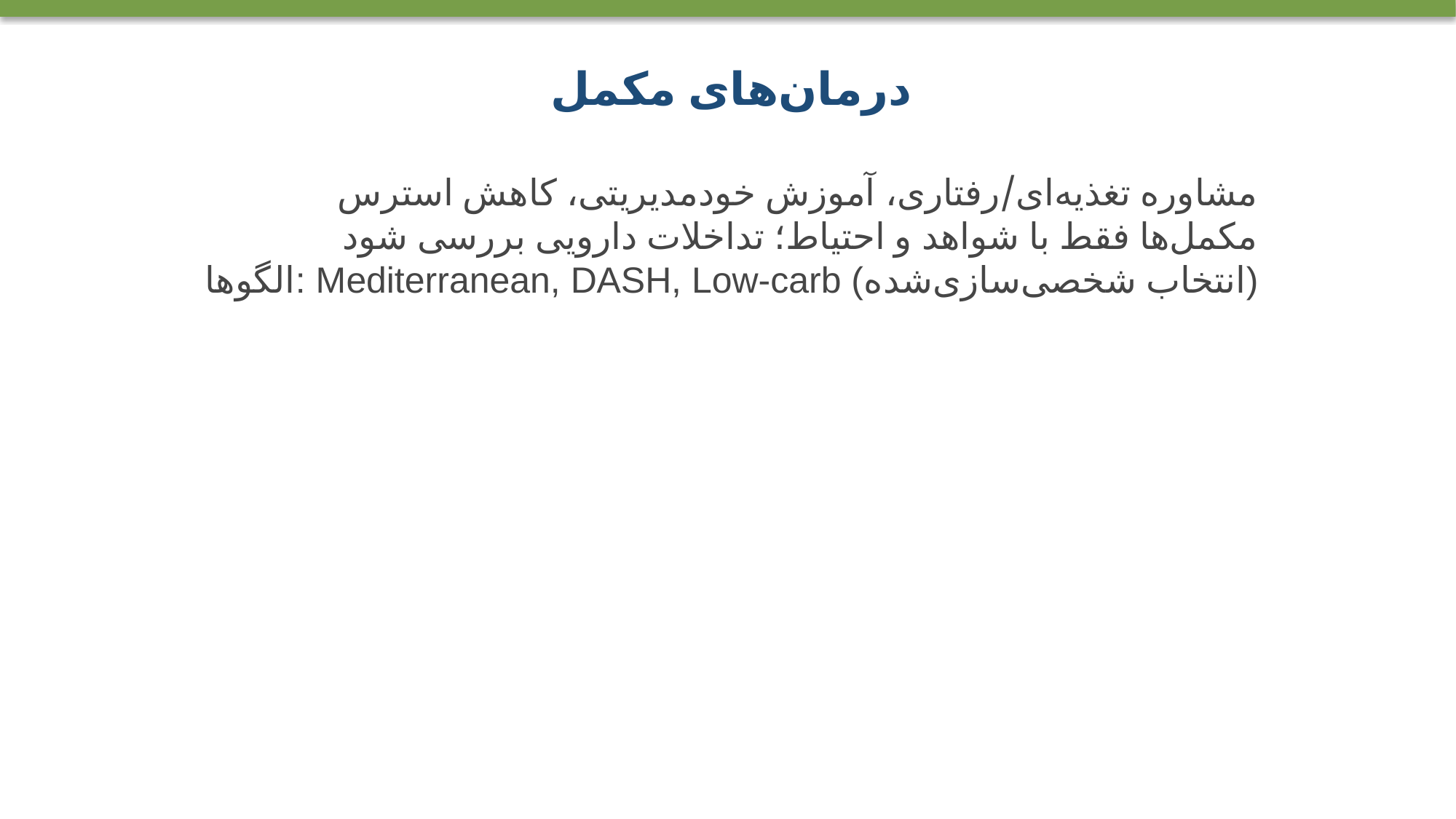

درمان‌های مکمل
مشاوره تغذیه‌ای/رفتاری، آموزش خودمدیریتی، کاهش استرس
مکمل‌ها فقط با شواهد و احتیاط؛ تداخلات دارویی بررسی شود
الگوها: Mediterranean, DASH, Low-carb (انتخاب شخصی‌سازی‌شده)